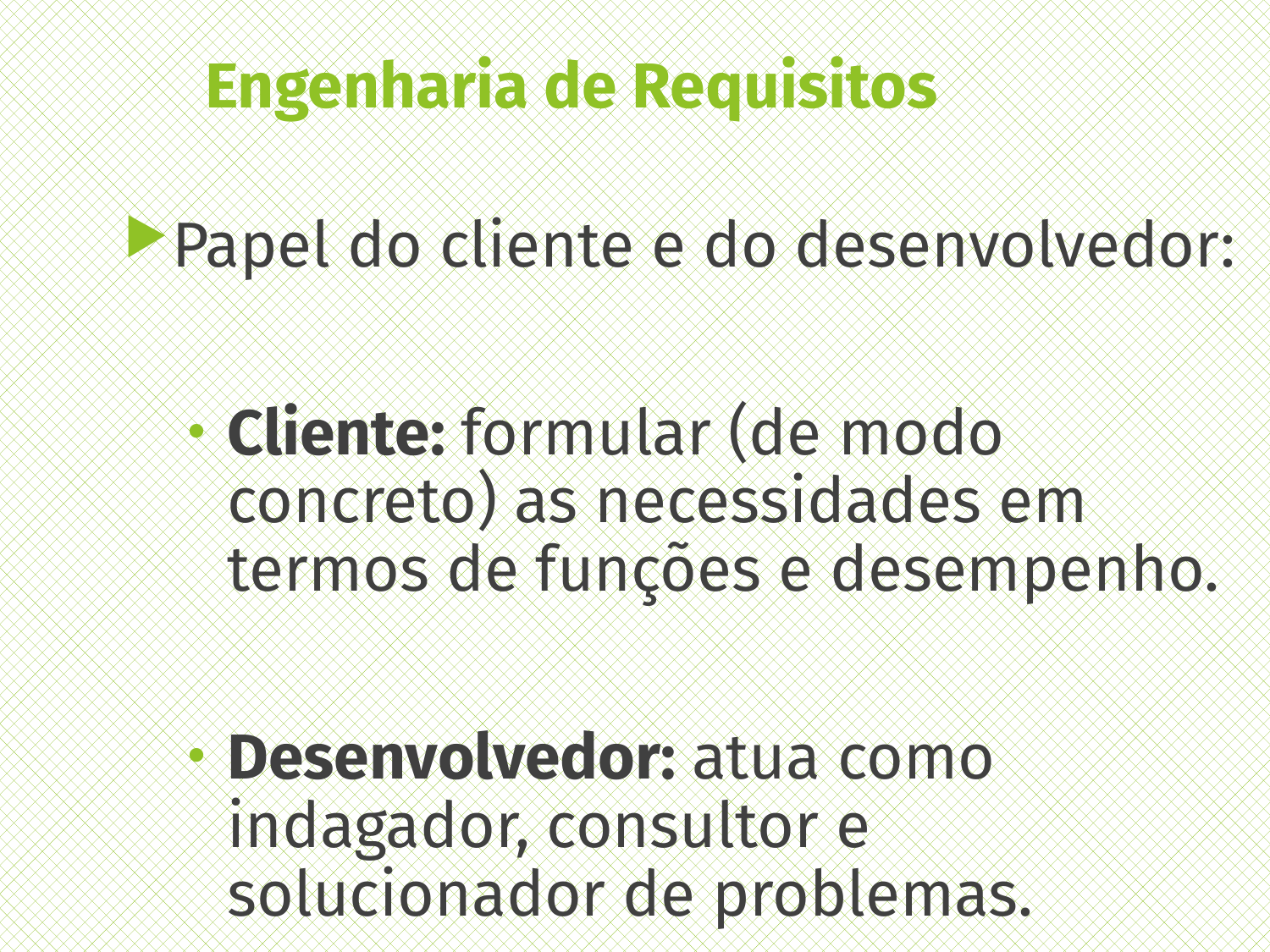

Engenharia de Requisitos
Papel do cliente e do desenvolvedor:

Cliente: formular (de modo concreto) as necessidades em termos de funções e desempenho.

Desenvolvedor: atua como indagador, consultor e solucionador de problemas.

8